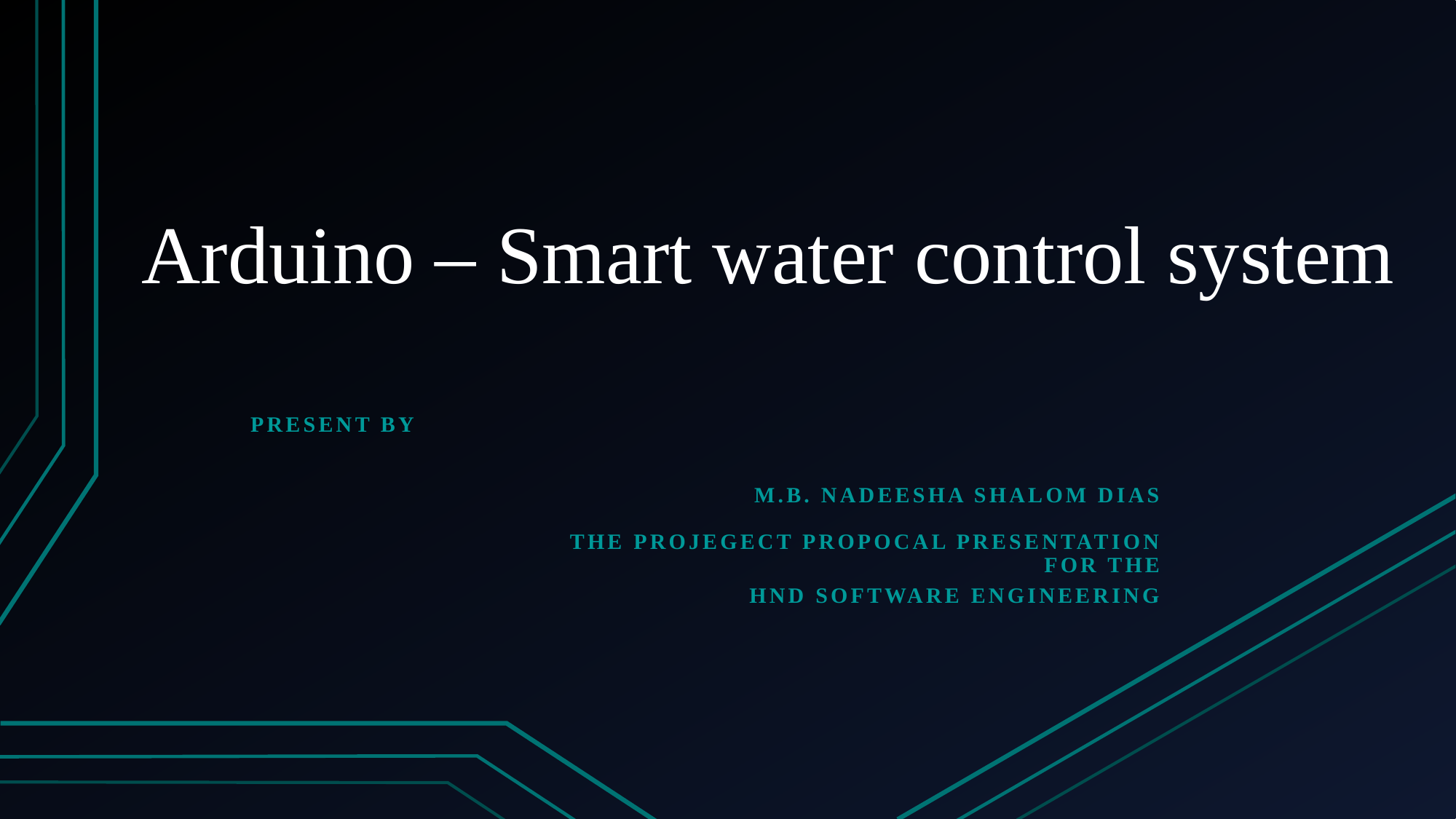

# Arduino – Smart water control system
			Present by

				m.b. Nadeesha shalom Dias

	THE PROJEGECT PROPOCAL presentation
FOR The
HND SOFTWARE ENGINEERING